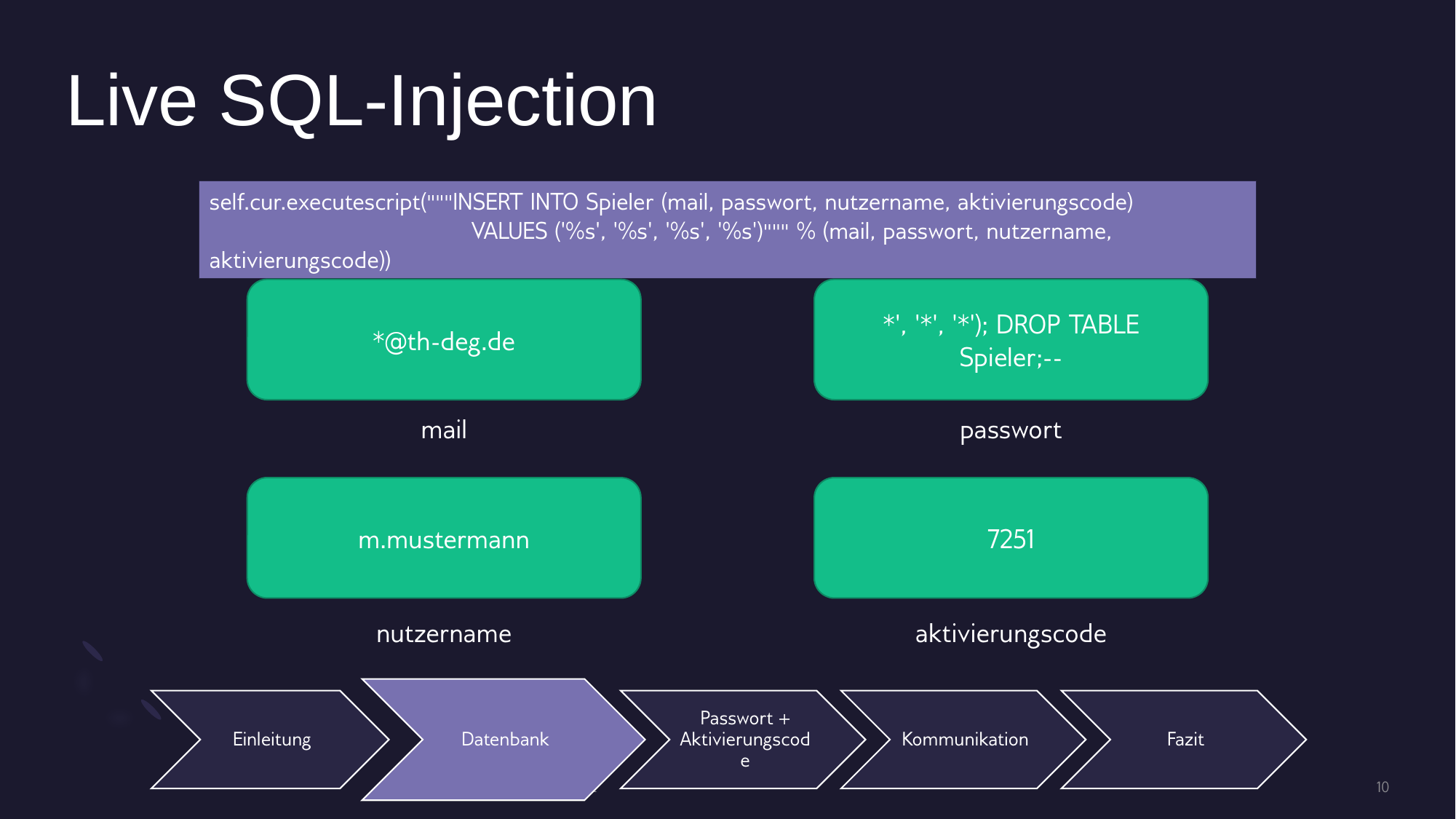

# Live SQL-Injection
self.cur.executescript("""INSERT INTO Spieler (mail, passwort, nutzername, aktivierungscode)
                                    VALUES ('%s', '%s', '%s', '%s')""" % (mail, passwort, nutzername, aktivierungscode))
*', '*', '*'); DROP TABLE Spieler;--
*@th-deg.de
mail
passwort
m.mustermann
7251
nutzername
aktivierungscode
Einleitung
Datenbank
Passwort + Aktivierungscode
Kommunikation
Fazit
Beispiel für einen Fußzeilentext
10